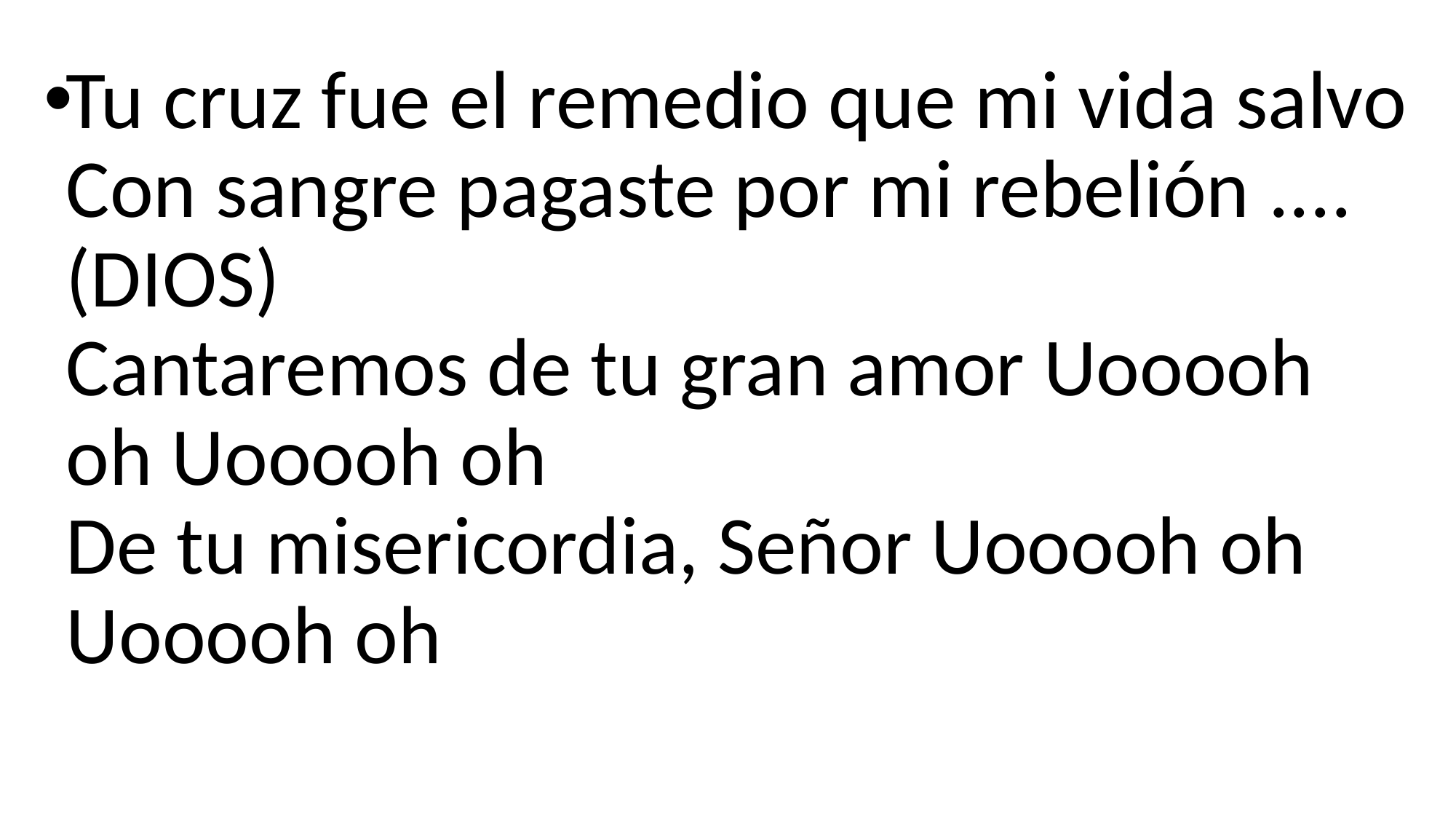

Tu cruz fue el remedio que mi vida salvo
Con sangre pagaste por mi rebelión .... (DIOS)
Cantaremos de tu gran amor Uooooh oh Uooooh oh
De tu misericordia, Señor Uooooh oh Uooooh oh